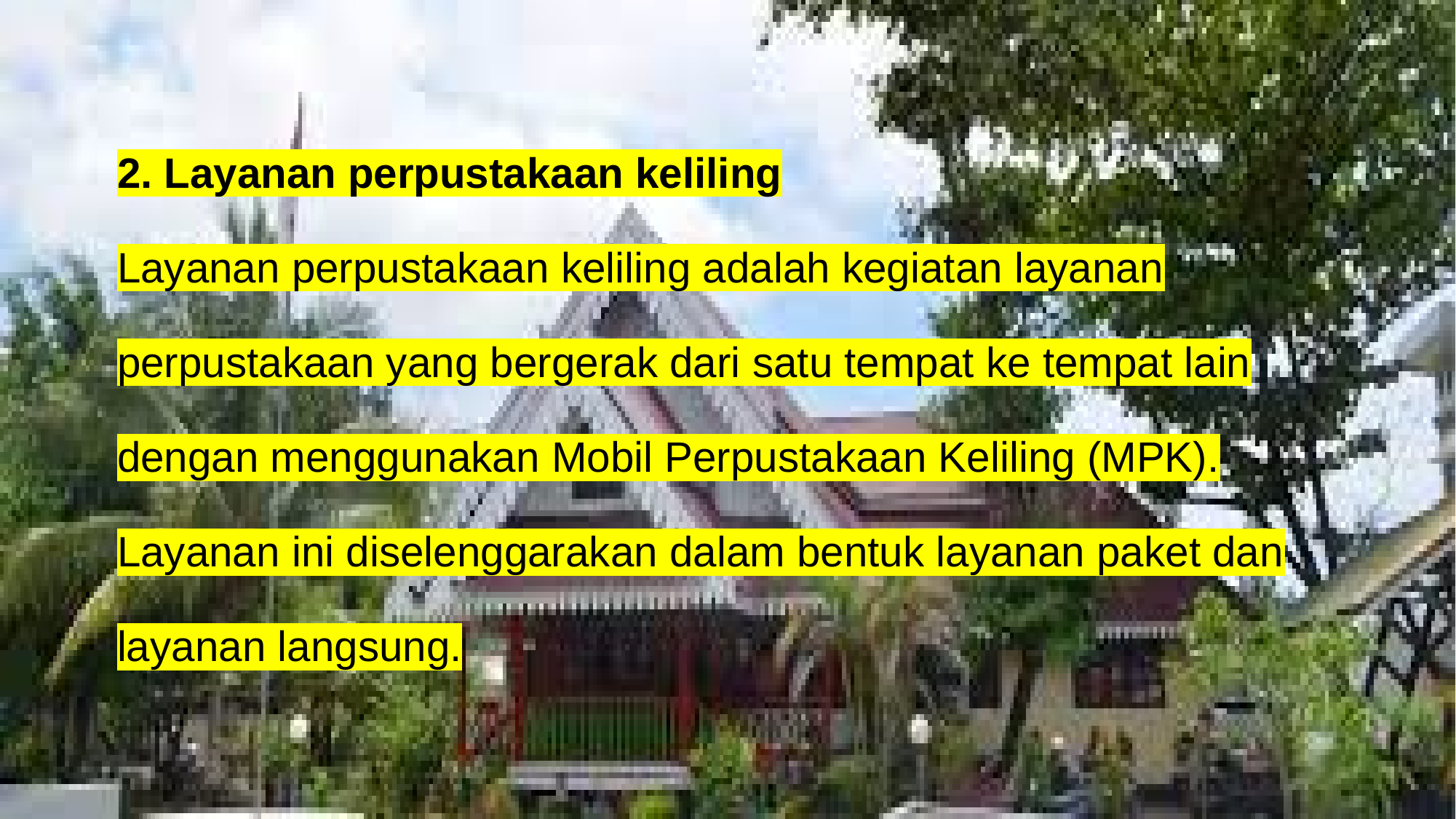

# 2. Layanan perpustakaan keliling Layanan perpustakaan keliling adalah kegiatan layanan perpustakaan yang bergerak dari satu tempat ke tempat lain dengan menggunakan Mobil Perpustakaan Keliling (MPK). Layanan ini diselenggarakan dalam bentuk layanan paket dan layanan langsung.